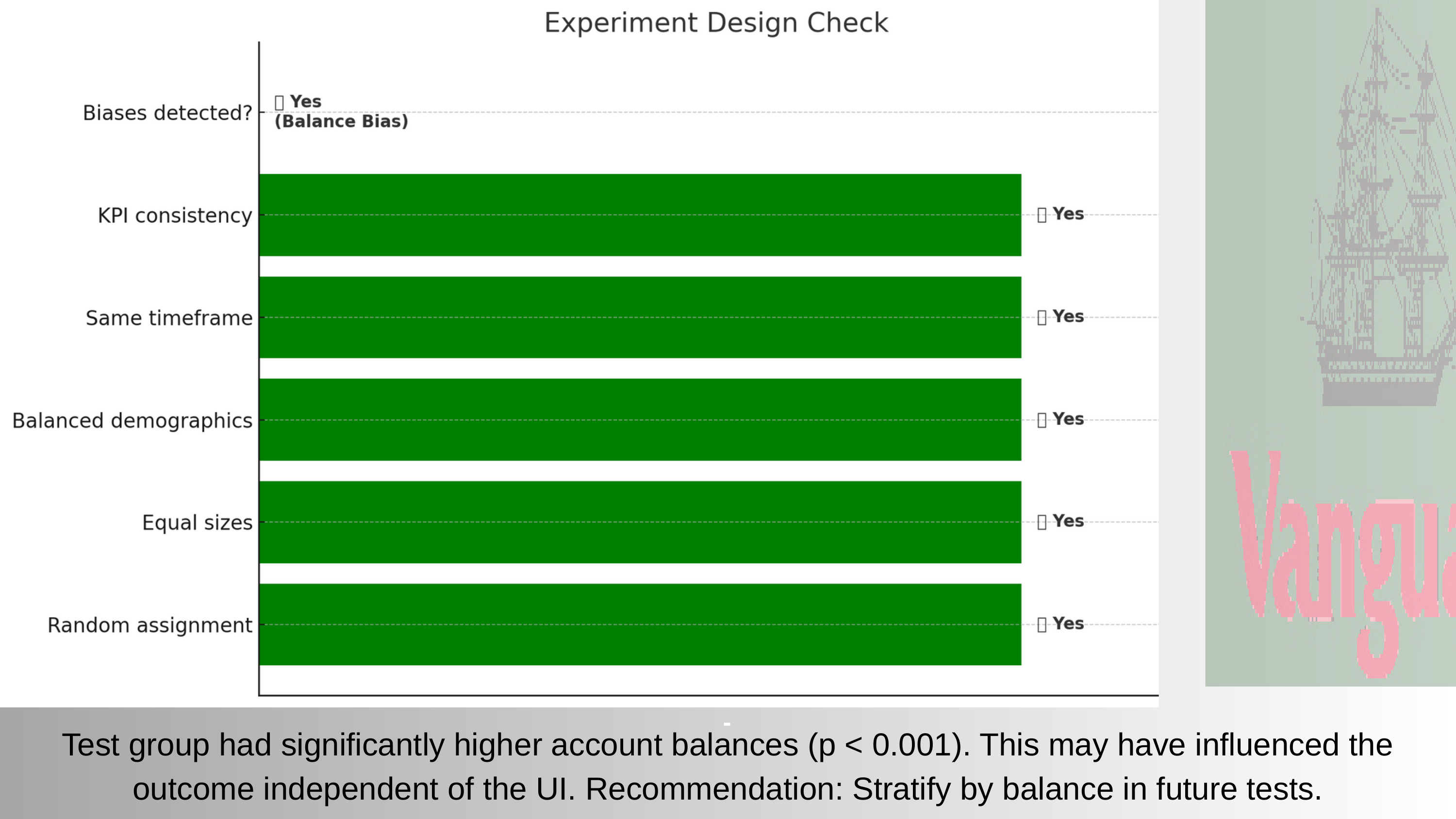

-
Test group had significantly higher account balances (p < 0.001). This may have influenced the outcome independent of the UI. Recommendation: Stratify by balance in future tests.